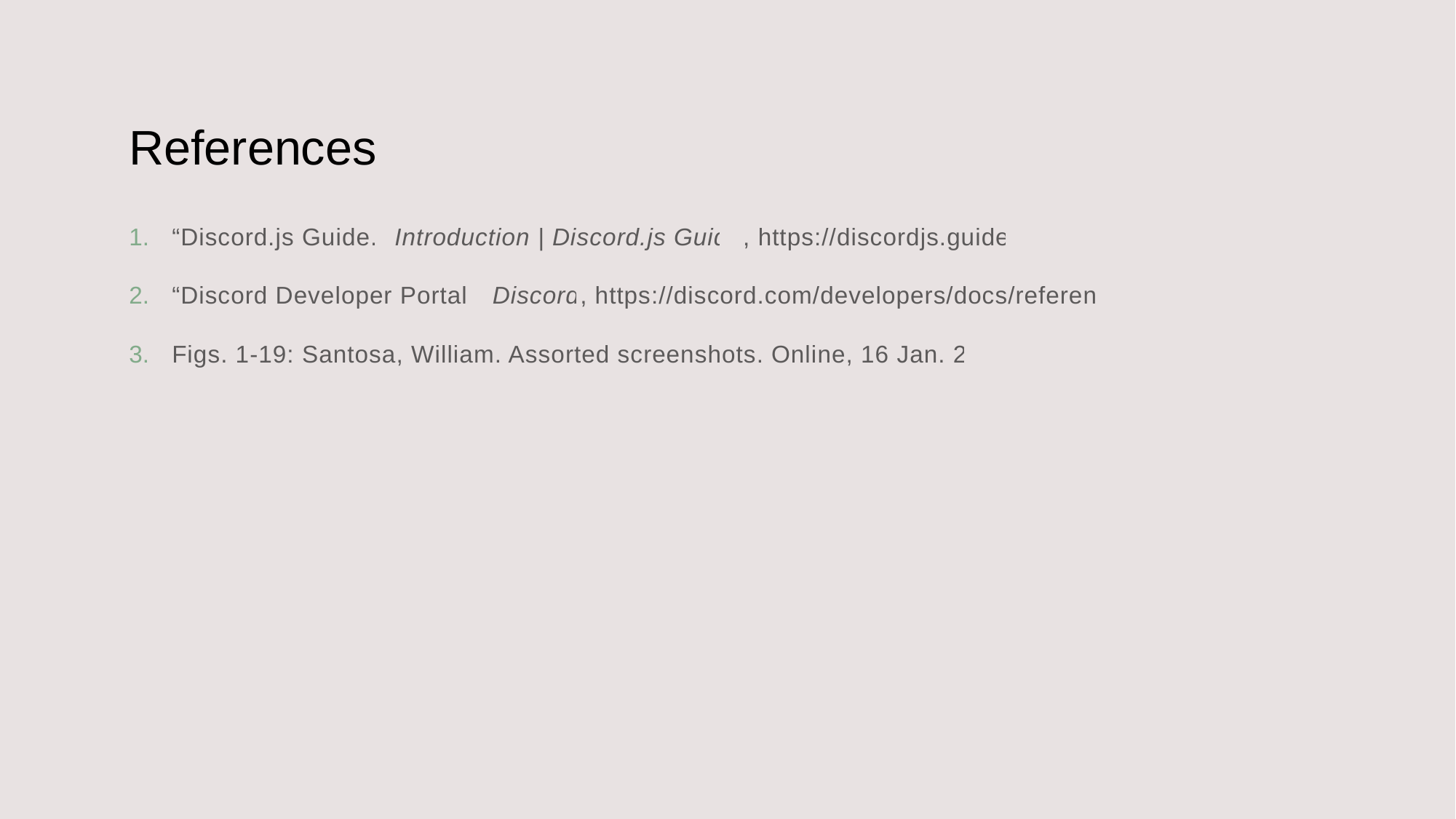

# References
“Discord.js Guide.” Introduction | Discord.js Guide, https://discordjs.guide/.
“Discord Developer Portal.” Discord, https://discord.com/developers/docs/reference.
Figs. 1-19: Santosa, William. Assorted screenshots. Online, 16 Jan. 2023.